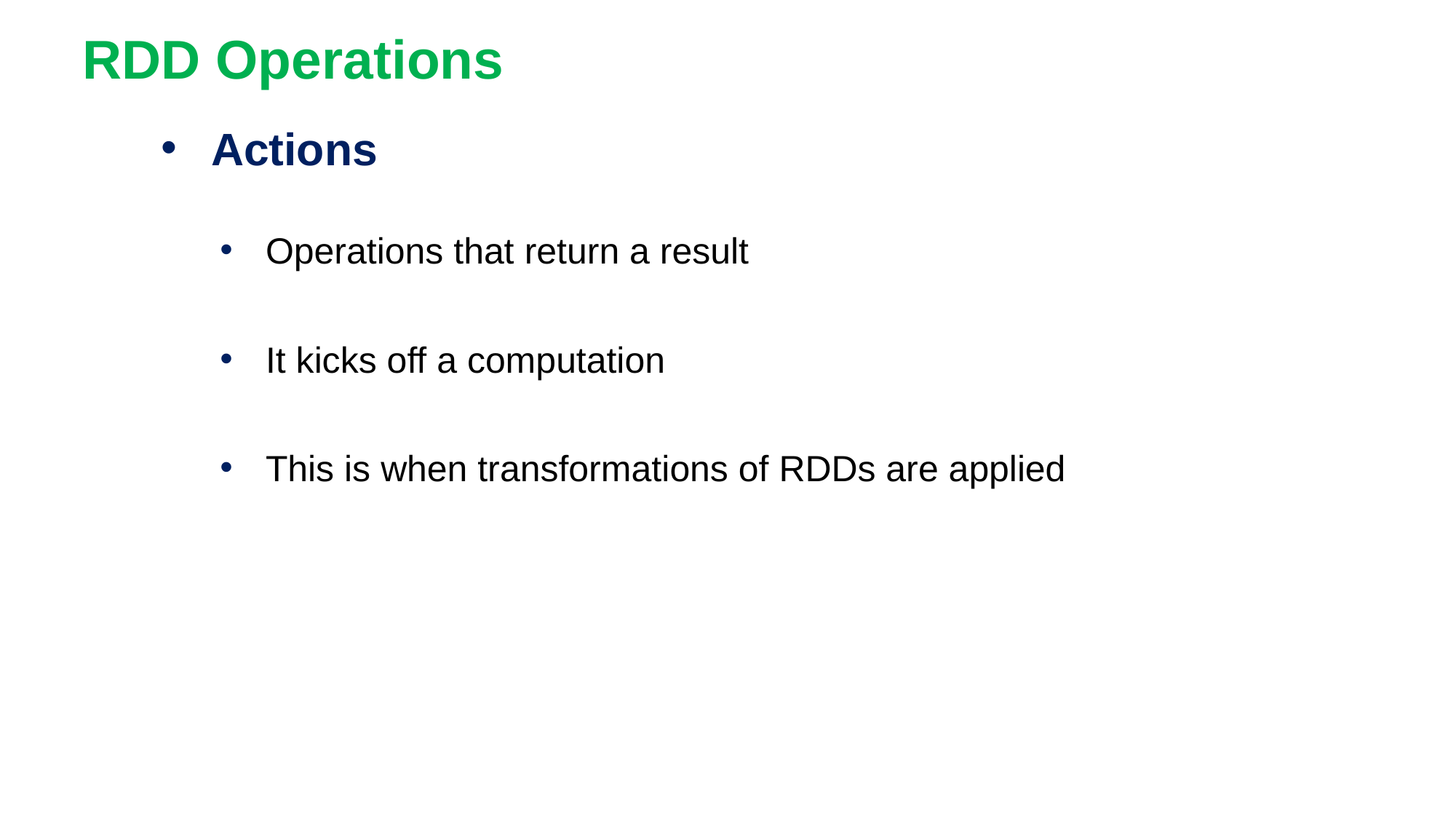

# RDD Operations
Actions

Operations that return a result

It kicks off a computation

This is when transformations of RDDs are applied